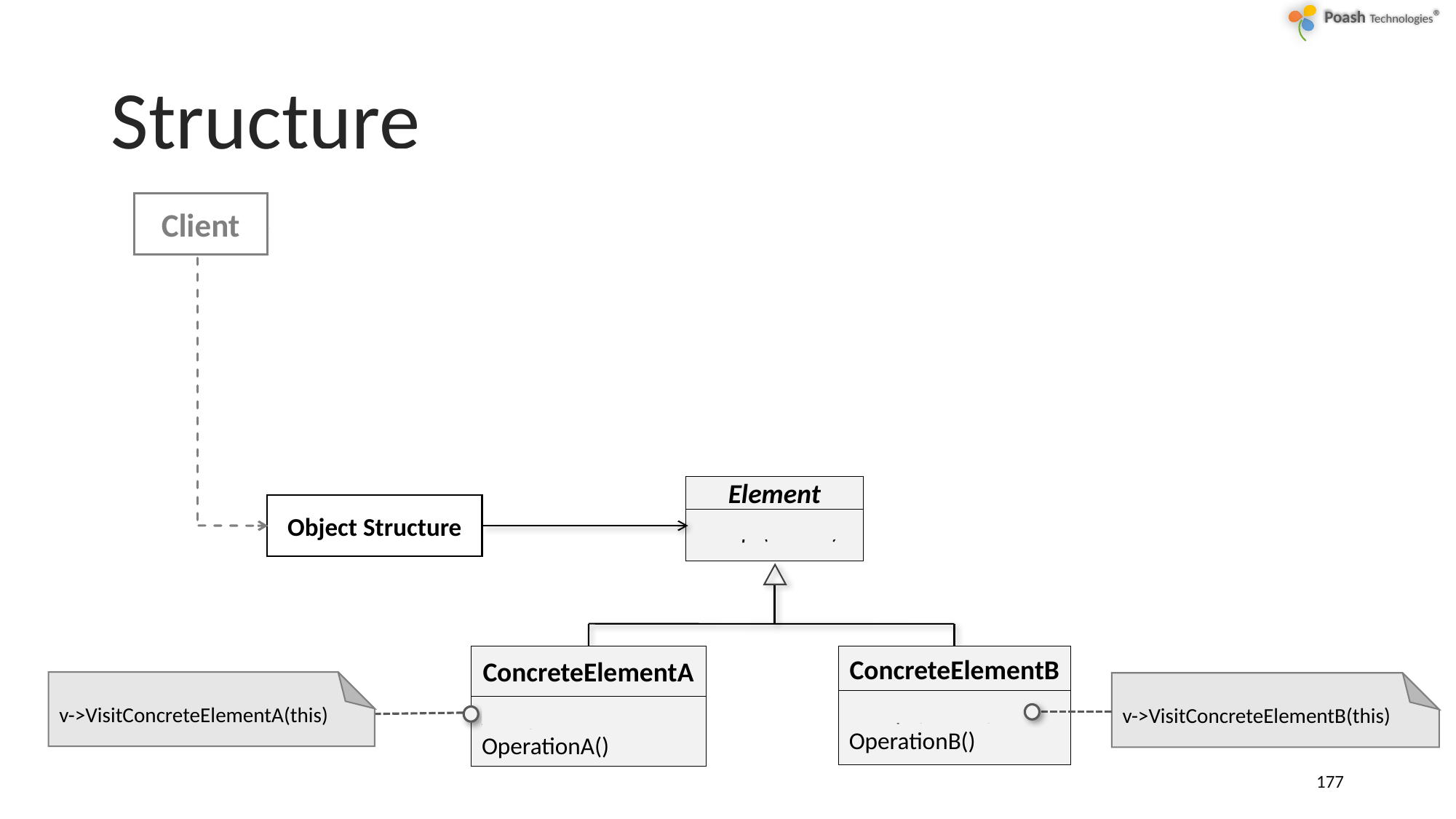

# Structure

Visitor
VisitConcreteElementA(ConcreteElementA) VisitConcreteElementB(ConcreteElementB)

Client

ConcreteVisitor1
VisitConcreteElementA(ConcreteElementA) VisitConcreteElementB(ConcreteElementB)
ConcreteVisitor2
VisitConcreteElementA(ConcreteElementA) VisitConcreteElementB(ConcreteElementB)
Element
Accept(Visitor)

Object Structure

ConcreteElementB
Accept(Visitor)
OperationB()

ConcreteElementA
Accept(Visitor)
OperationA()

v->VisitConcreteElementA(this)

v->VisitConcreteElementB(this)

177